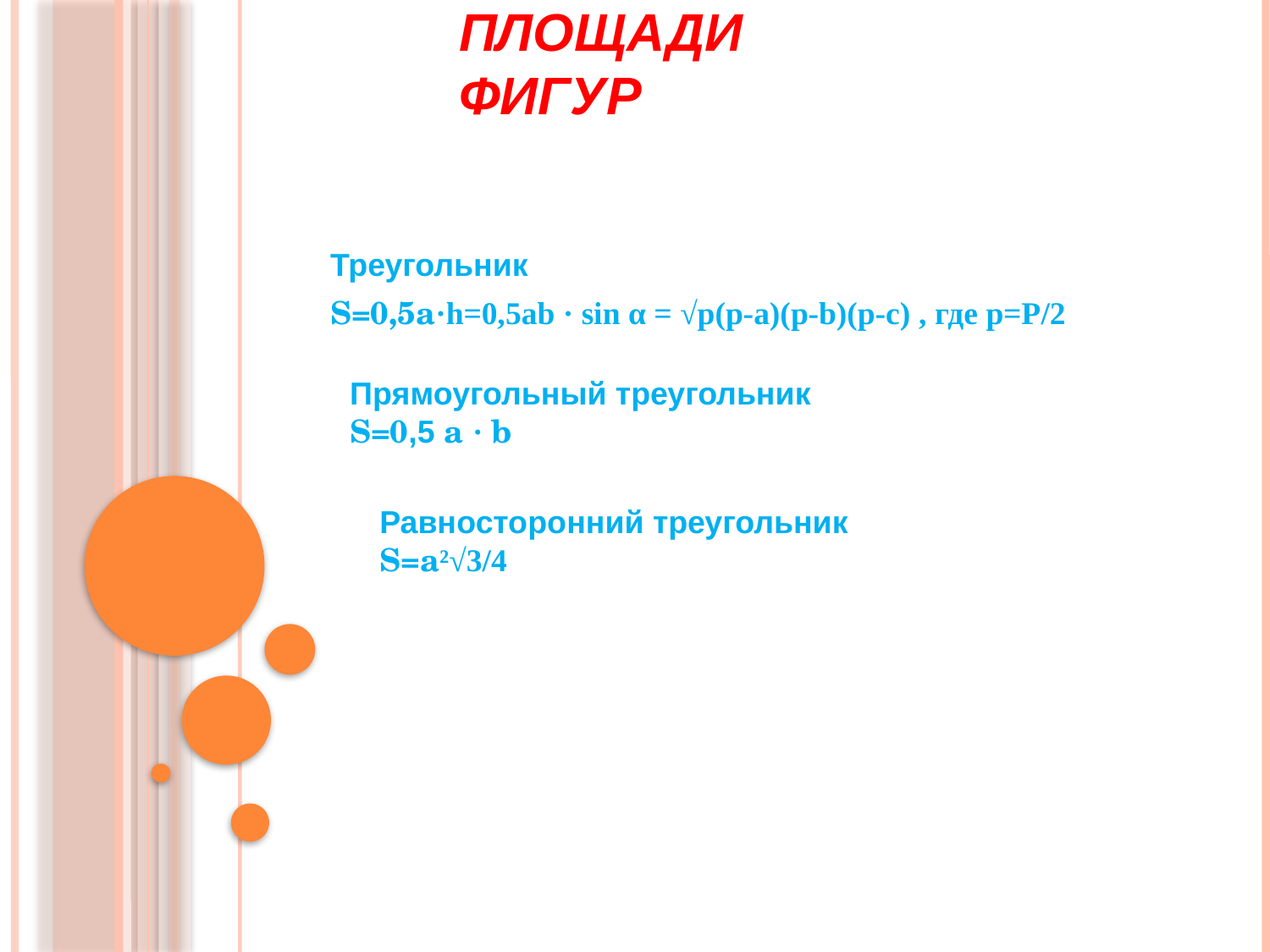

# Площади фигур
Треугольник
S=0,5a·h=0,5аb · sin α = √p(p-a)(p-b)(p-c) , где p=P/2
Прямоугольный треугольник
S=0,5 a · b
Равносторонний треугольник
S=a²√3/4